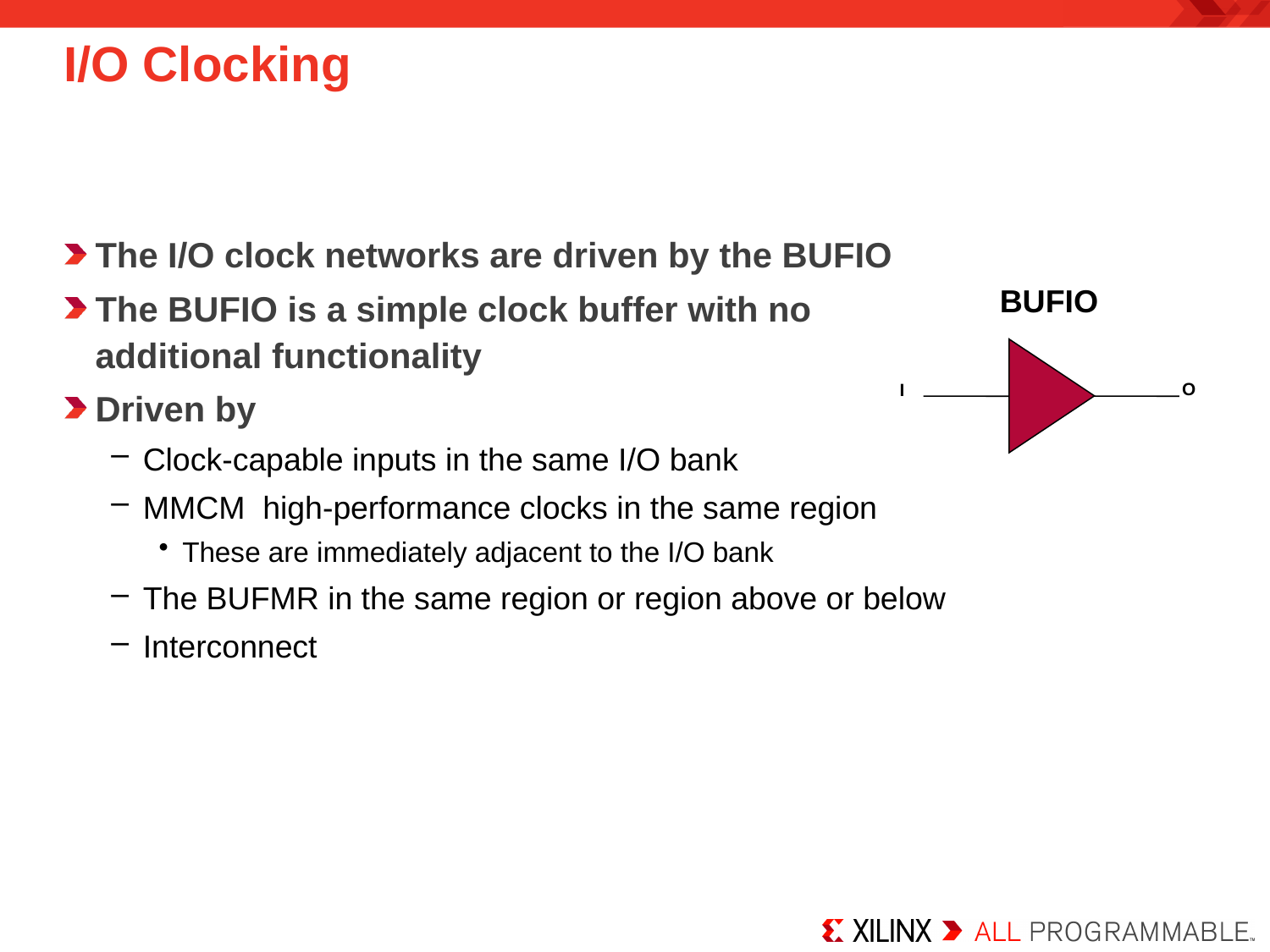

I/O Clocking
The I/O clock networks are driven by the BUFIO
The BUFIO is a simple clock buffer with no
additional functionality
Driven by
Clock-capable inputs in the same I/O bank
MMCM  high-performance clocks in the same region
These are immediately adjacent to the I/O bank
The BUFMR in the same region or region above or below
Interconnect
BUFIO

O
I